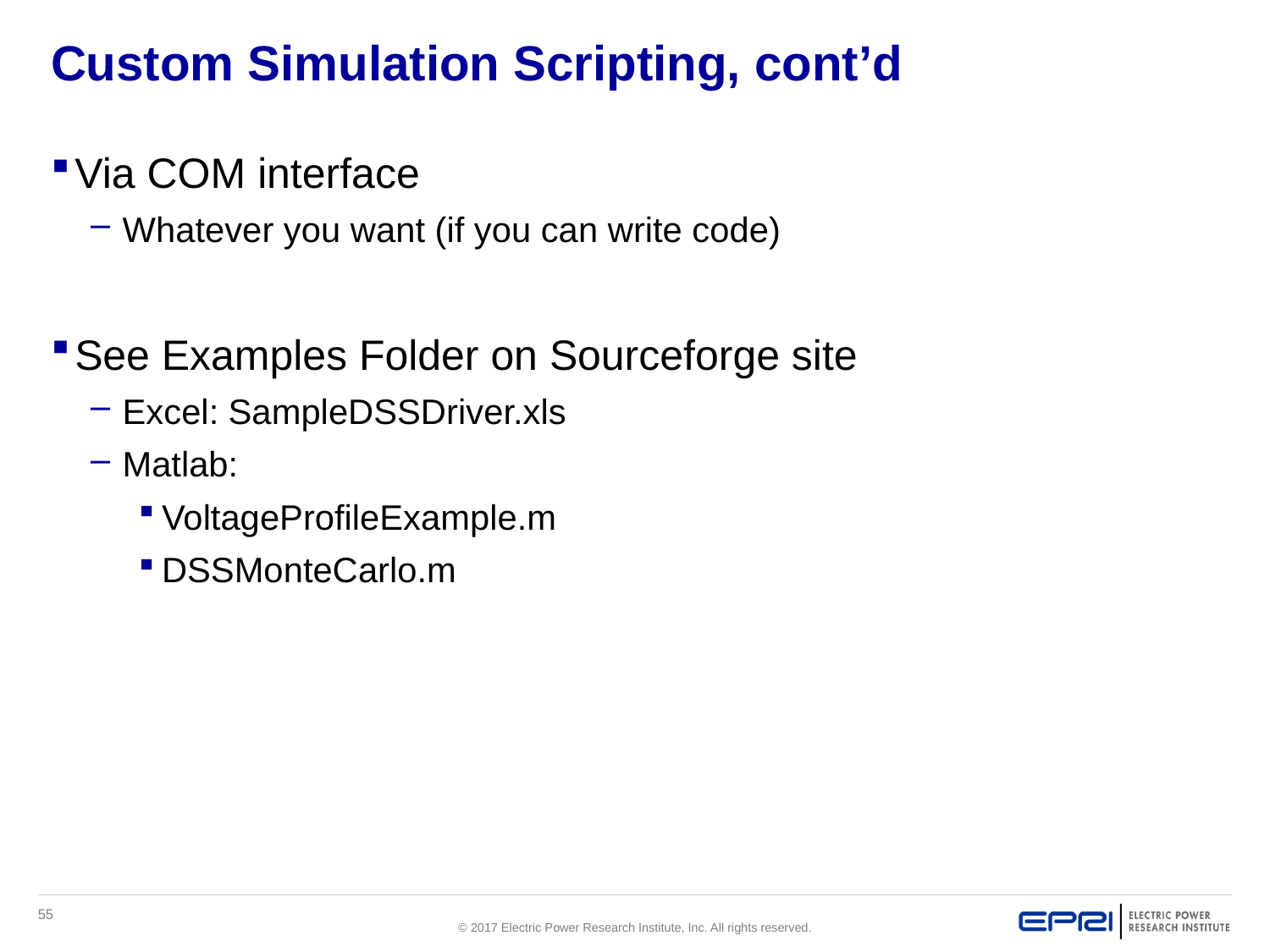

# Custom Simulation Scripting, cont’d
Via COM interface
Whatever you want (if you can write code)

See Examples Folder on Sourceforge site
Excel: SampleDSSDriver.xls
Matlab:
VoltageProfileExample.m
DSSMonteCarlo.m